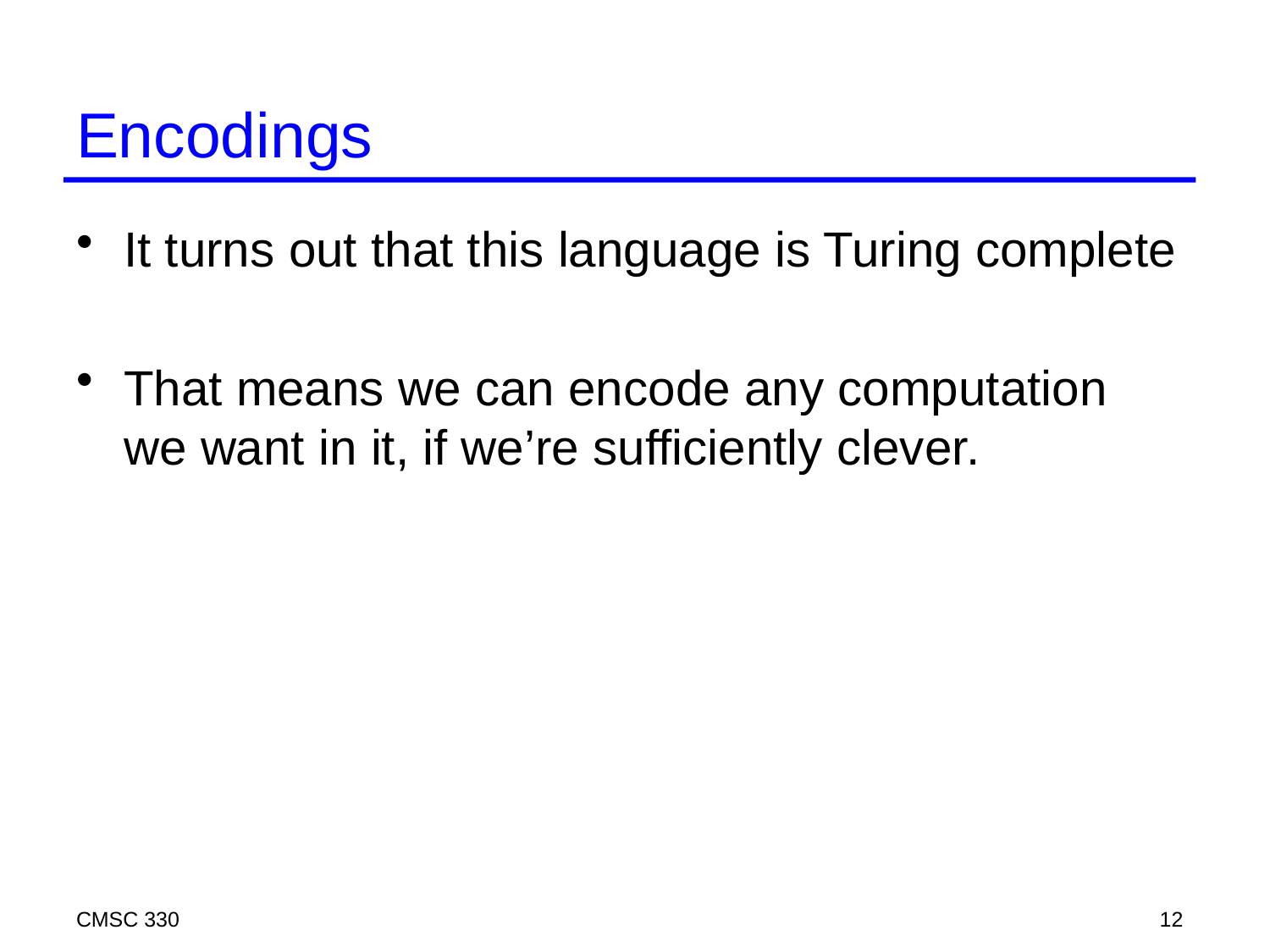

# Encodings
It turns out that this language is Turing complete

That means we can encode any computation we want in it, if we’re sufficiently clever.

CMSC 330
12